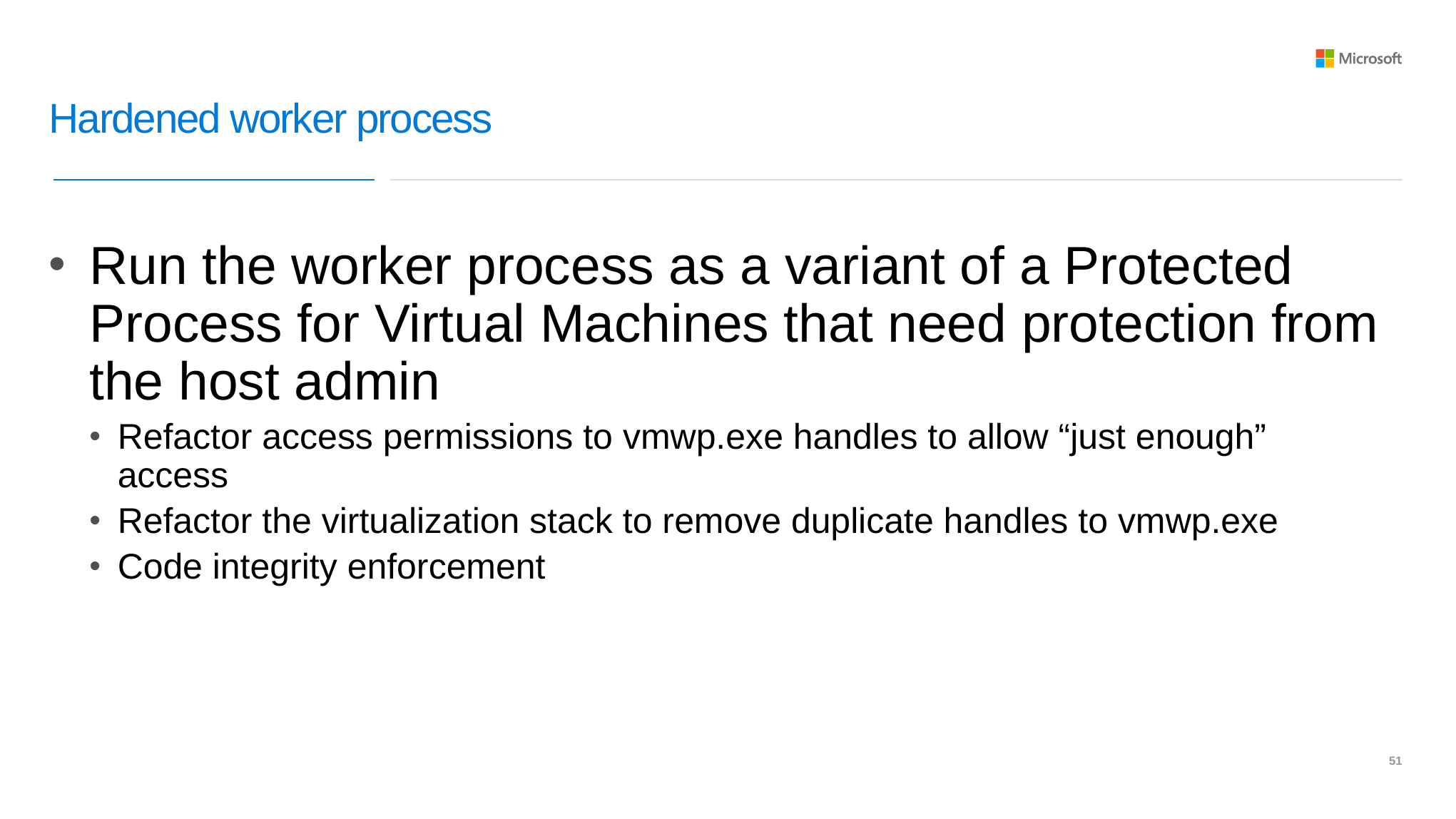

# Hardened worker process
Run the worker process as a variant of a Protected Process for Virtual Machines that need protection from the host admin
Refactor access permissions to vmwp.exe handles to allow “just enough” access
Refactor the virtualization stack to remove duplicate handles to vmwp.exe
Code integrity enforcement
51